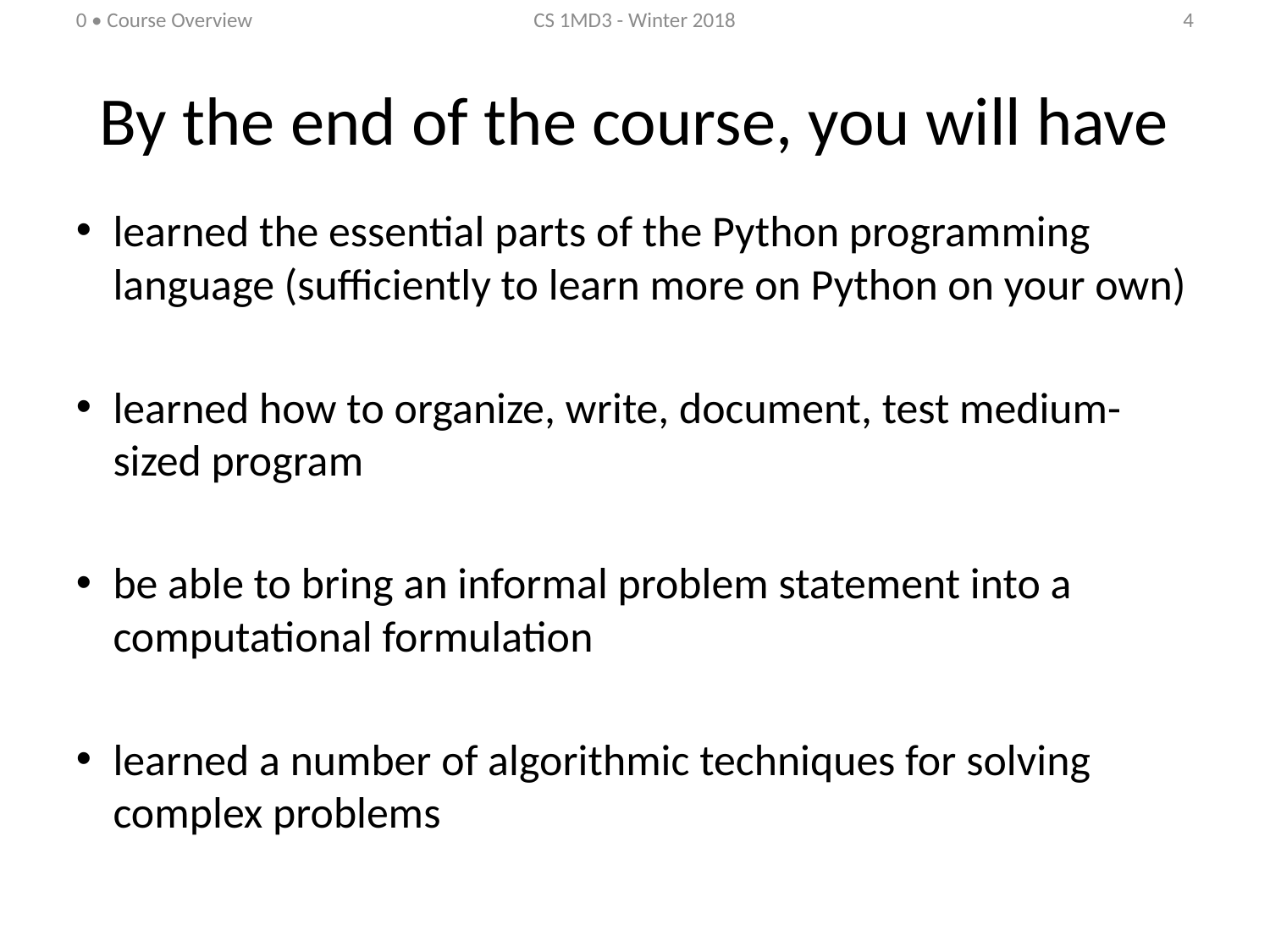

0 • Course Overview
CS 1MD3 - Winter 2018
4
By the end of the course, you will have
learned the essential parts of the Python programming language (sufficiently to learn more on Python on your own)

learned how to organize, write, document, test medium-sized program

be able to bring an informal problem statement into a computational formulation

learned a number of algorithmic techniques for solving complex problems